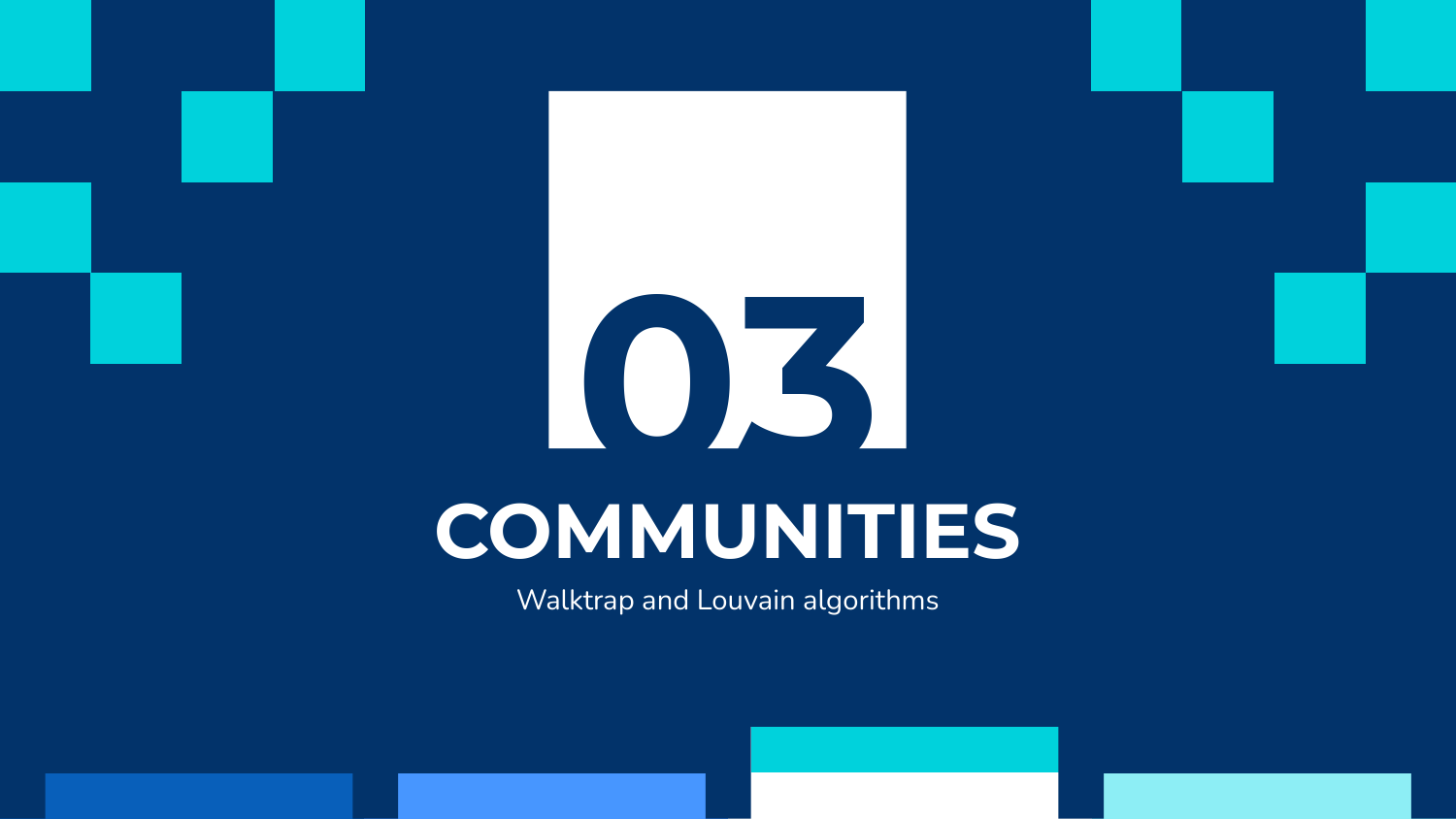

03
# COMMUNITIES
Walktrap and Louvain algorithms